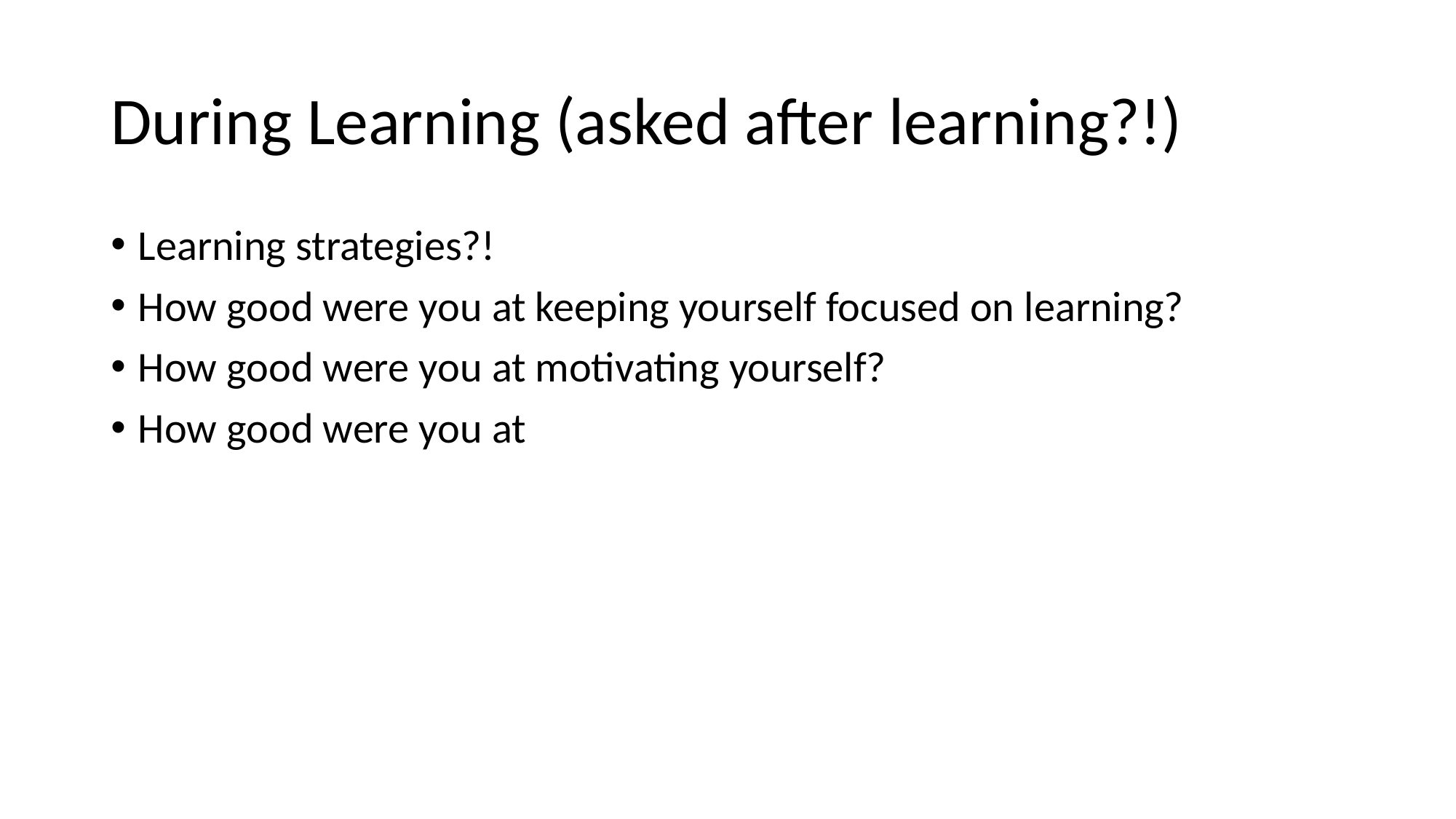

# During Learning (asked after learning?!)
Learning strategies?!
How good were you at keeping yourself focused on learning?
How good were you at motivating yourself?
How good were you at